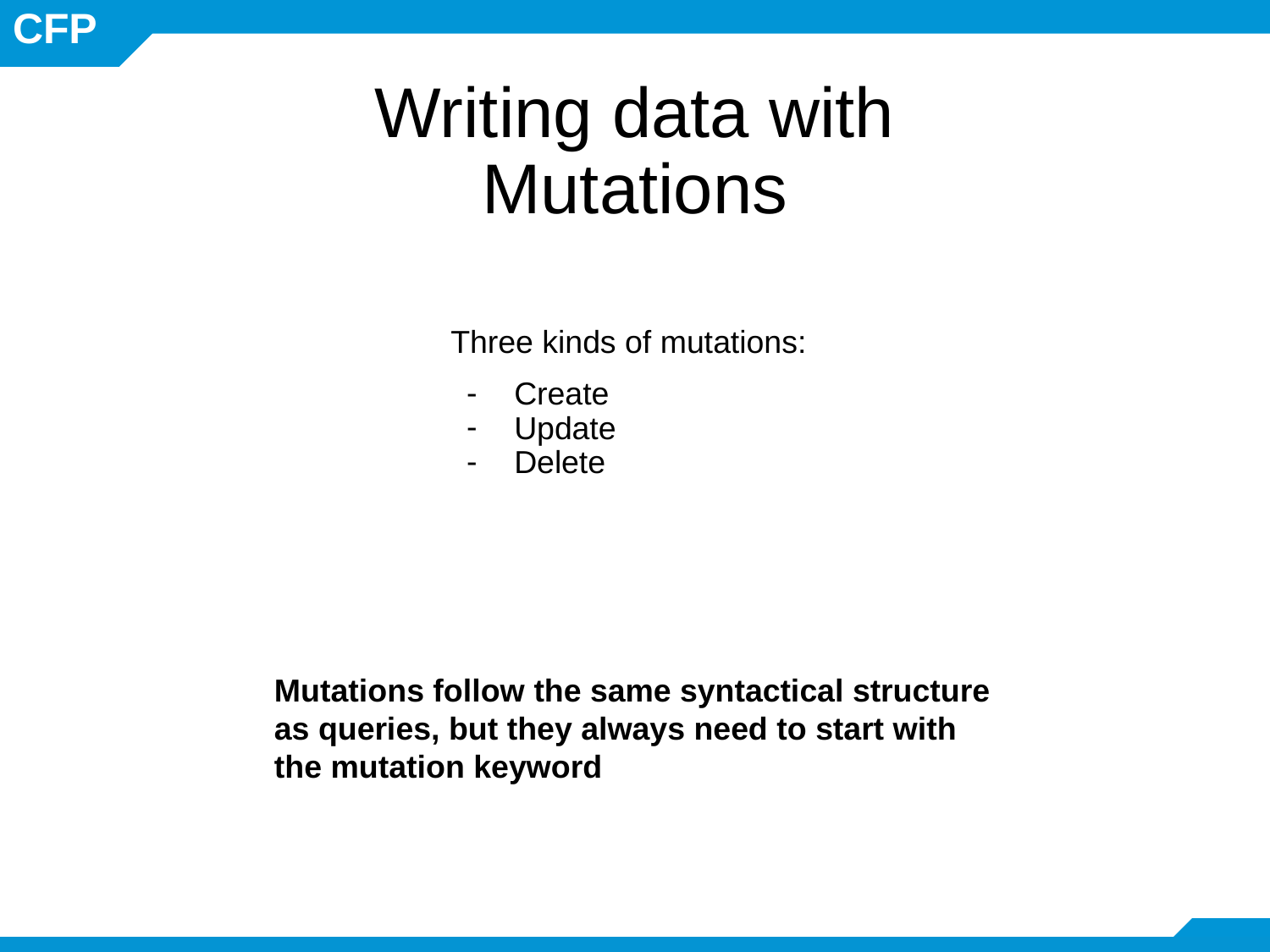

Writing data with Mutations
Three kinds of mutations:
Create
Update
Delete
Mutations follow the same syntactical structure as queries, but they always need to start with the mutation keyword